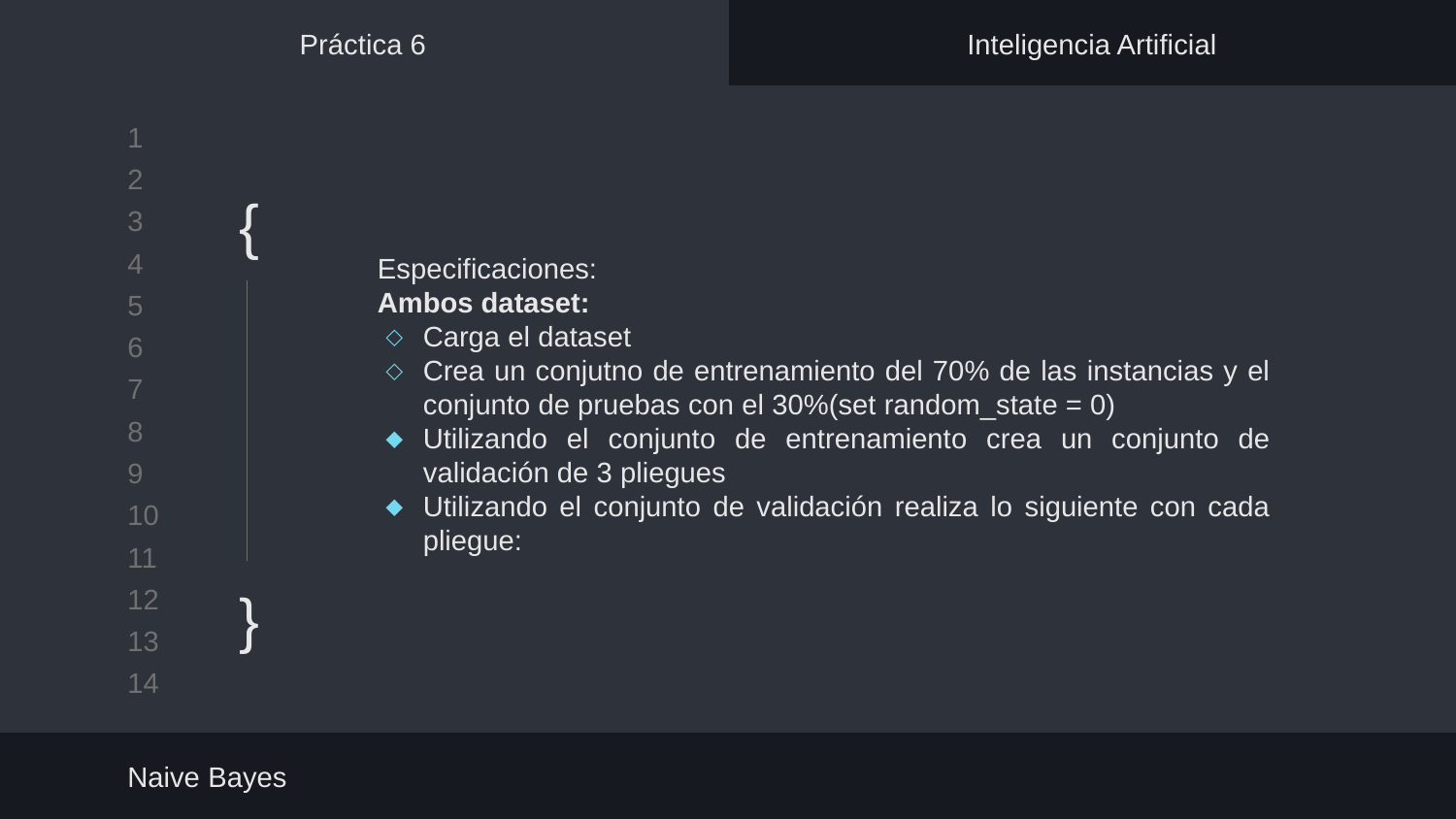

Práctica 6
Inteligencia Artificial
# {
}
Especificaciones:
Ambos dataset:
Carga el dataset
Crea un conjutno de entrenamiento del 70% de las instancias y el conjunto de pruebas con el 30%(set random_state = 0)
Utilizando el conjunto de entrenamiento crea un conjunto de validación de 3 pliegues
Utilizando el conjunto de validación realiza lo siguiente con cada pliegue:

Naive Bayes